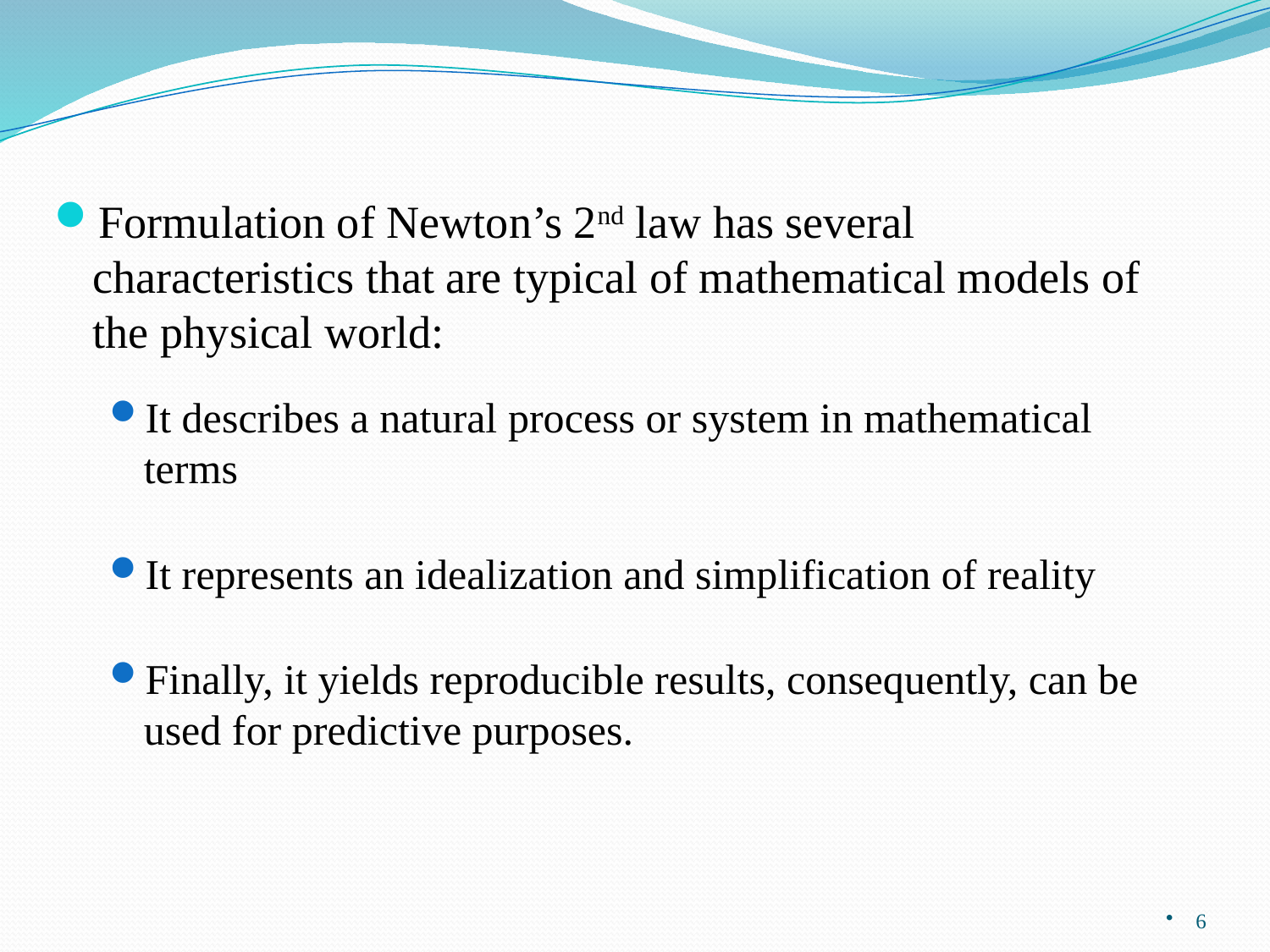

Formulation of Newton’s 2nd law has several characteristics that are typical of mathematical models of the physical world:

It describes a natural process or system in mathematical terms

It represents an idealization and simplification of reality

Finally, it yields reproducible results, consequently, can be used for predictive purposes.
6